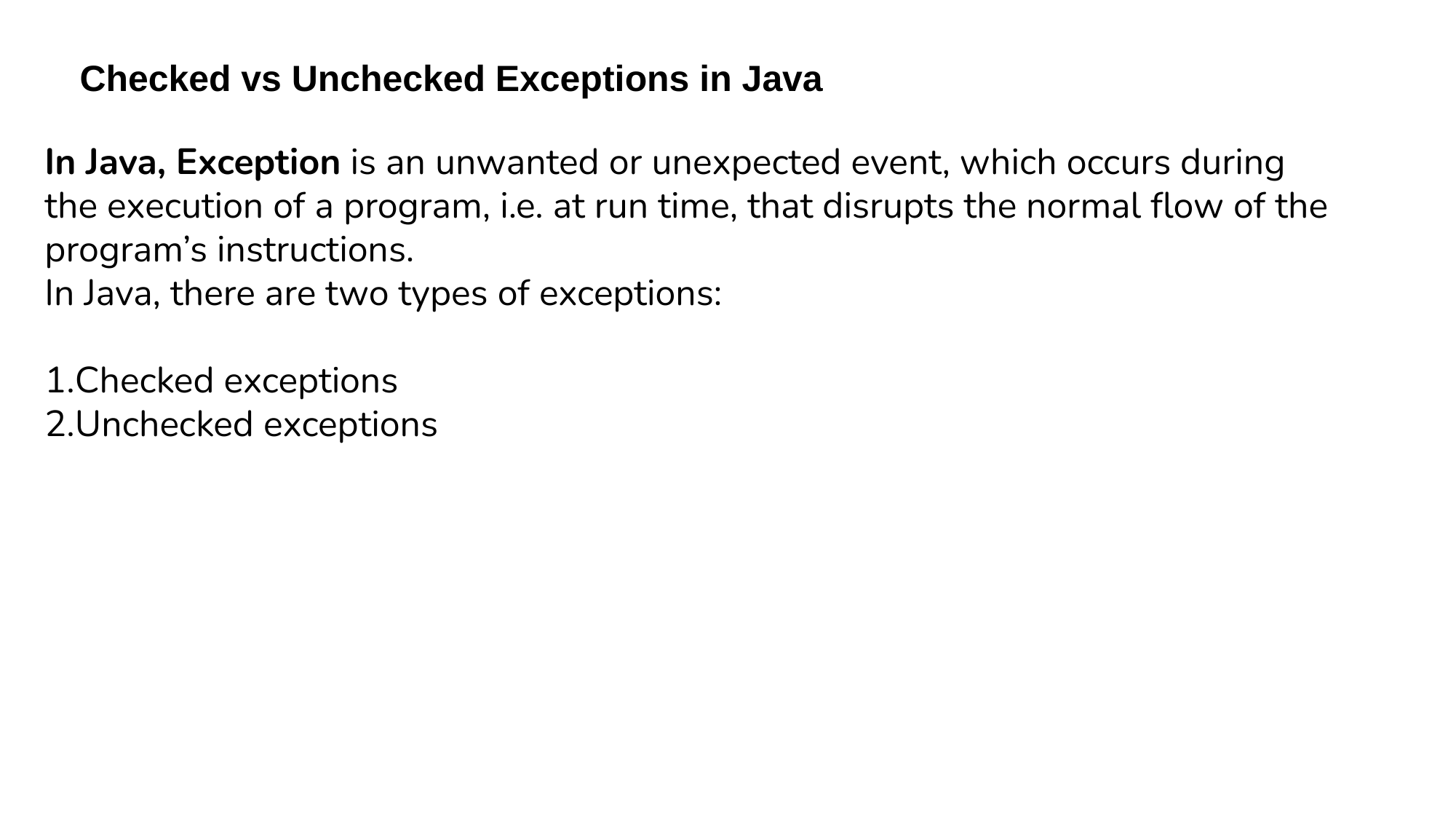

Checked vs Unchecked Exceptions in Java
In Java, Exception is an unwanted or unexpected event, which occurs during the execution of a program, i.e. at run time, that disrupts the normal flow of the program’s instructions.
In Java, there are two types of exceptions:

Checked exceptions
Unchecked exceptions